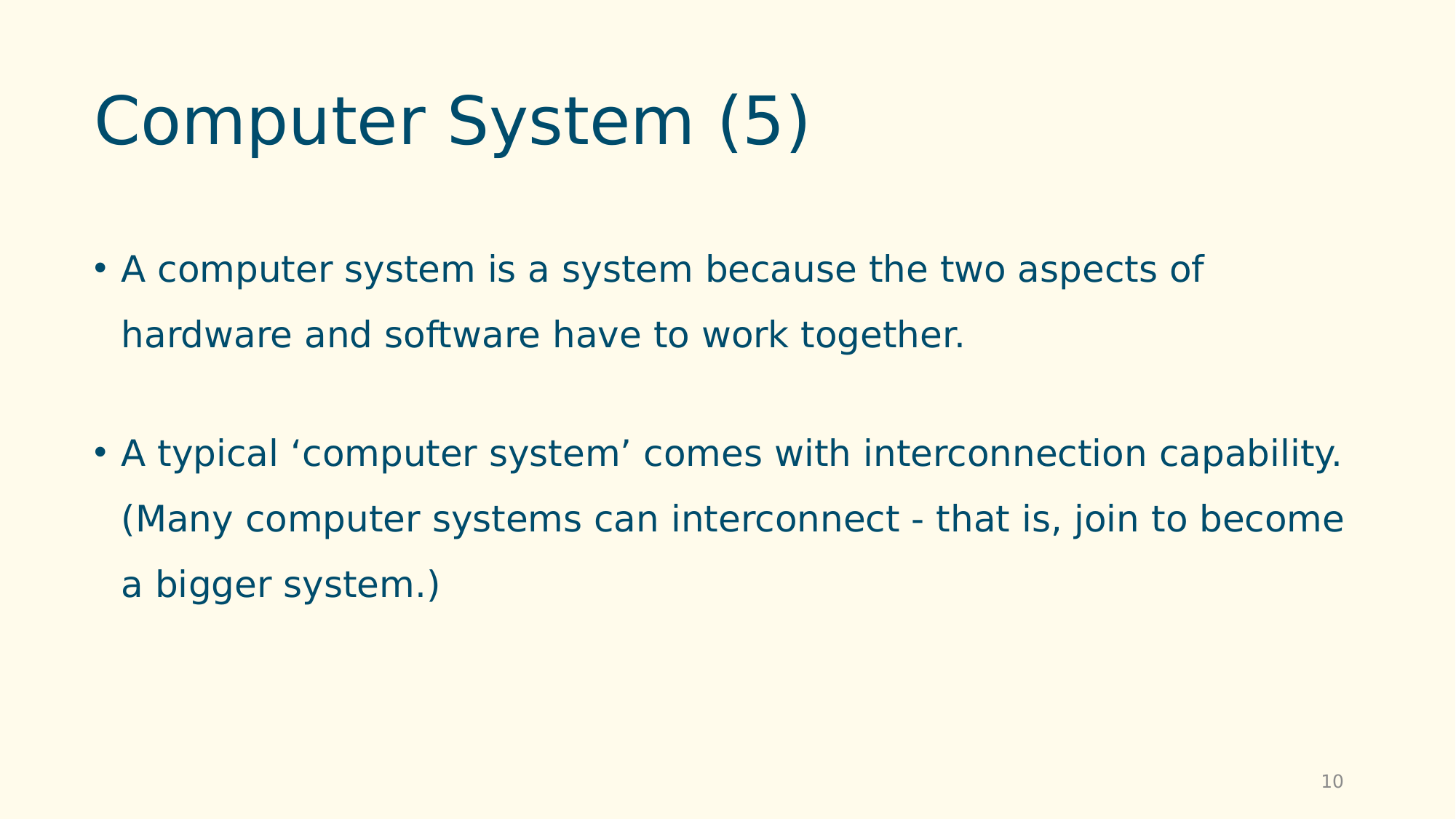

# Computer System (5)
A computer system is a system because the two aspects of hardware and software have to work together.

A typical ‘computer system’ comes with interconnection capability. (Many computer systems can interconnect - that is, join to become a bigger system.)

10